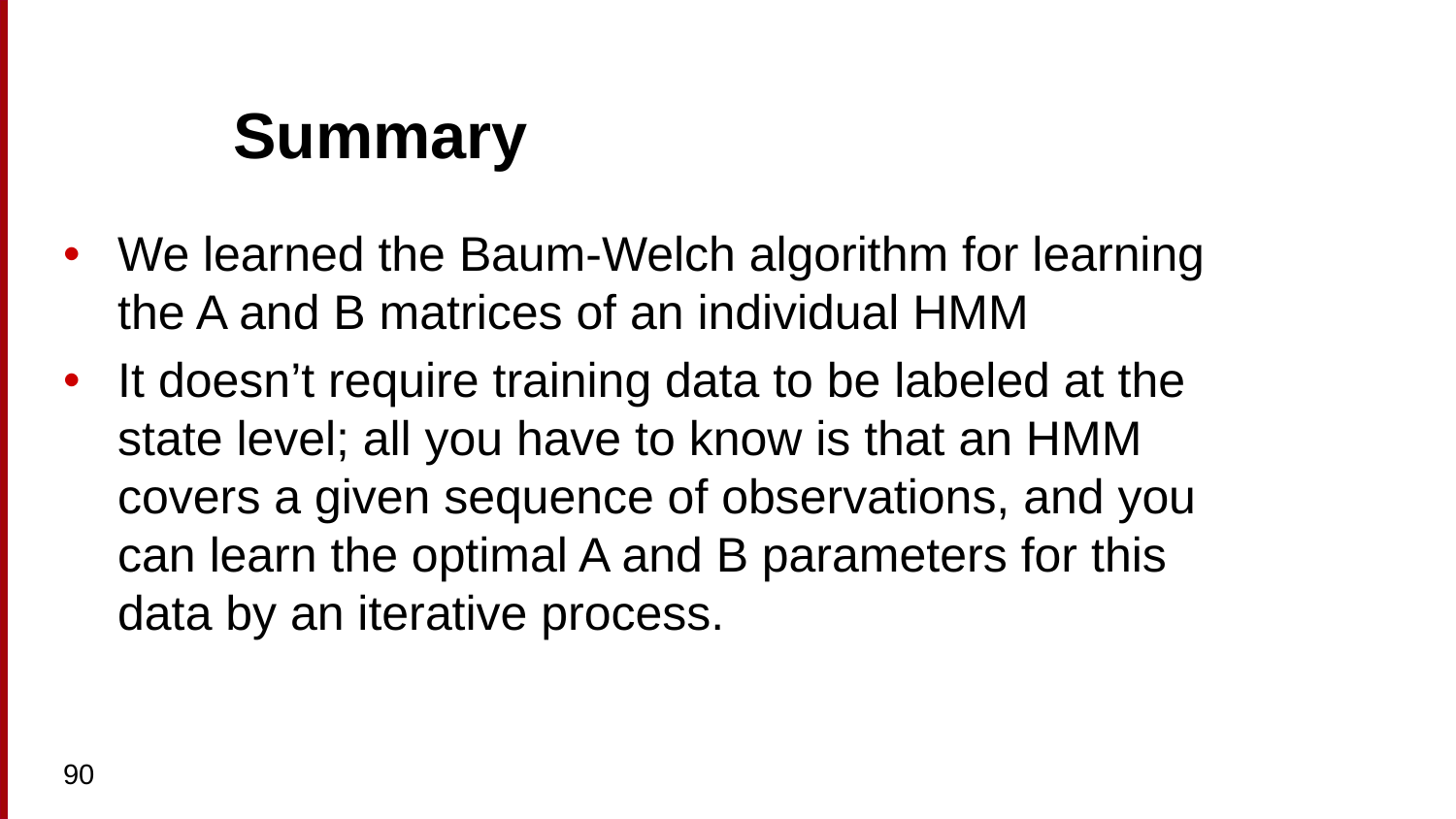

# Summary
We learned the Baum-Welch algorithm for learning the A and B matrices of an individual HMM
It doesn’t require training data to be labeled at the state level; all you have to know is that an HMM covers a given sequence of observations, and you can learn the optimal A and B parameters for this data by an iterative process.
90